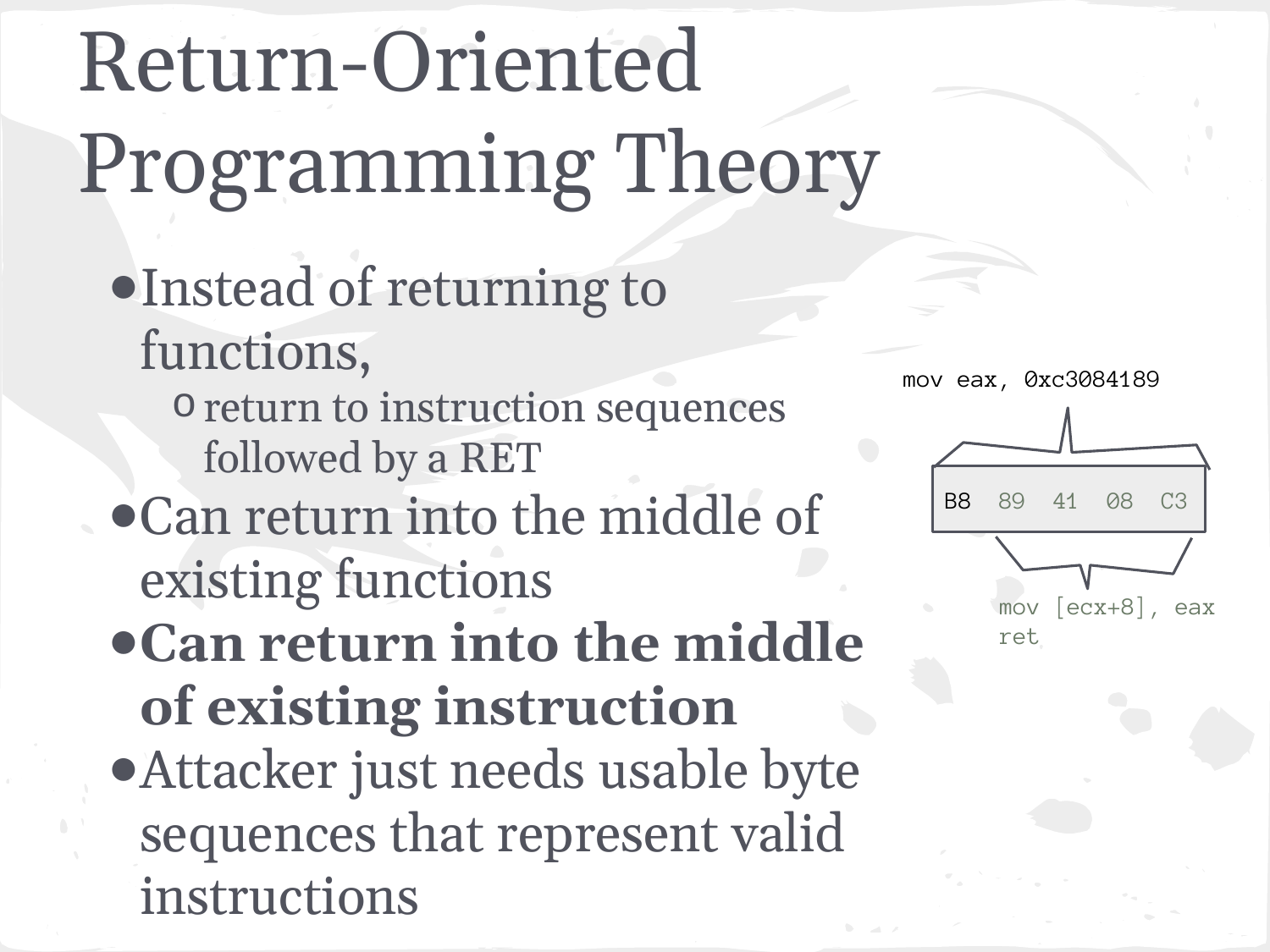

# Return-Oriented Programming Theory
Instead of returning to functions,
return to instruction sequences followed by a RET
Can return into the middle of existing functions
Can return into the middle of existing instruction
Attacker just needs usable byte sequences that represent valid instructions
mov eax, 0xc3084189

B8  89  41  08  C3

mov [ecx+8], eax
ret